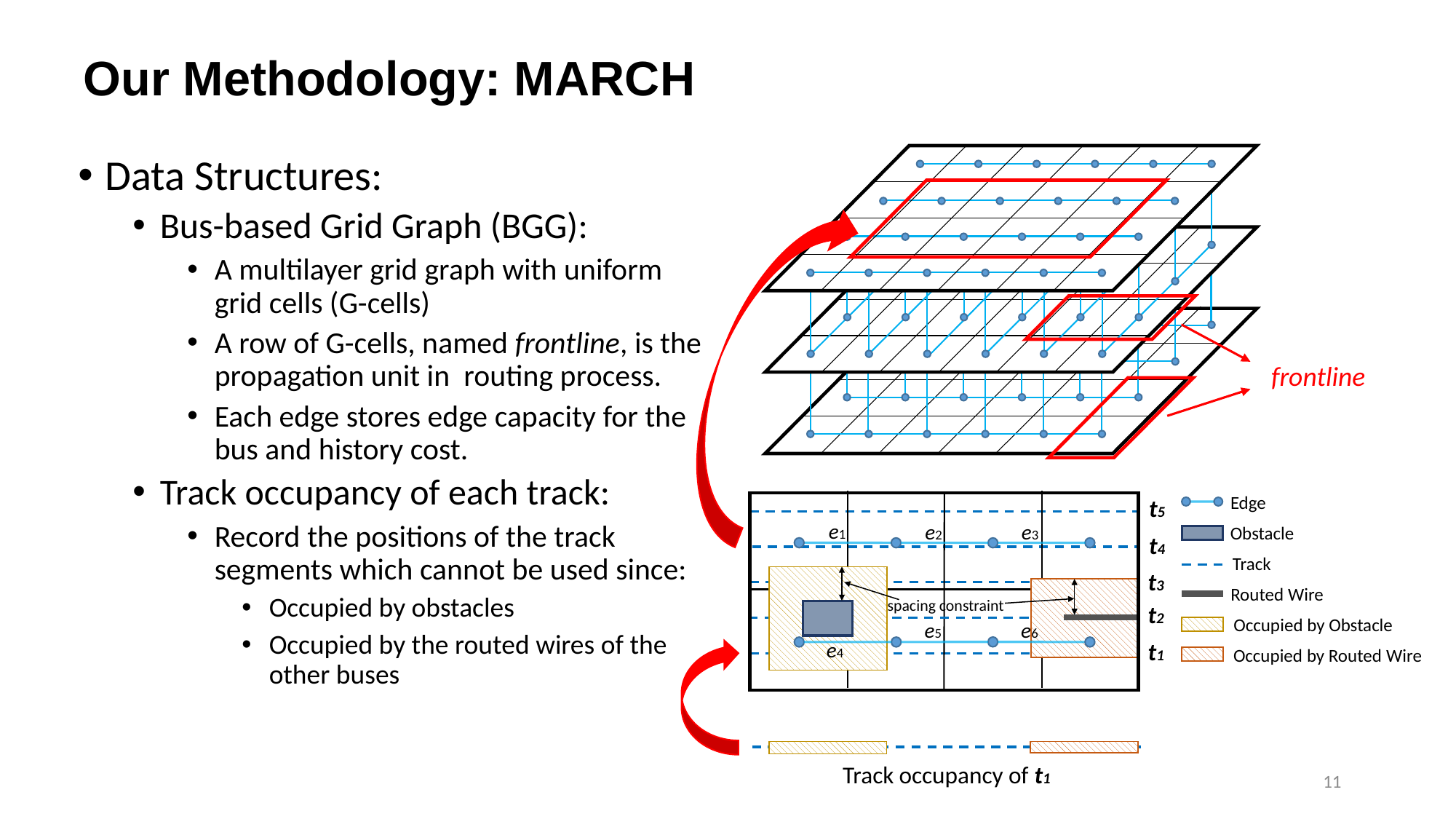

Our Methodology: MARCH

Data Structures:
Bus-based Grid Graph (BGG):
A multilayer grid graph with uniform grid cells (G-cells)
A row of G-cells, named frontline, is the propagation unit in  routing process.
Each edge stores edge capacity for the bus and history cost.
Track occupancy of each track:
Record the positions of the track segments which cannot be used since:
Occupied by obstacles
Occupied by the routed wires of the other buses

frontline

Edge

Obstacle

Track
Routed Wire
Occupied by Obstacle

Occupied by Routed Wire

t5

e1
e2
e3
t4

t3

spacing constraint
t2

e5
e6
t1
e4

Track occupancy of t1
11